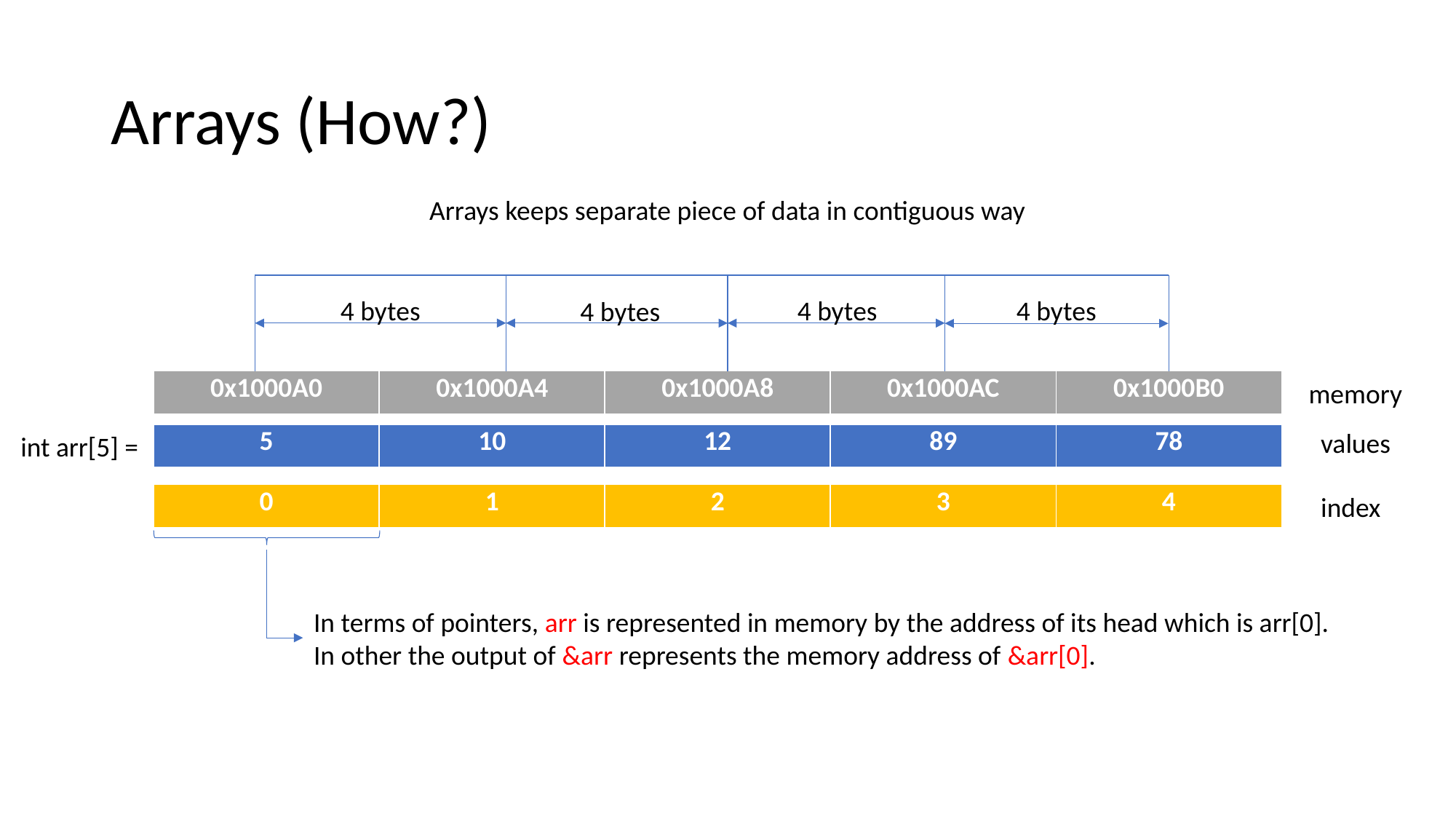

# Arrays (How?)
Arrays keeps separate piece of data in contiguous way
4 bytes
4 bytes
4 bytes
4 bytes
| 0x1000A0 | 0x1000A4 | 0x1000A8 | 0x1000AC | 0x1000B0 |
| --- | --- | --- | --- | --- |
memory
values
int arr[5] =
| 5 | 10 | 12 | 89 | 78 |
| --- | --- | --- | --- | --- |

| 0 | 1 | 2 | 3 | 4 |
| --- | --- | --- | --- | --- |
index
In terms of pointers, arr is represented in memory by the address of its head which is arr[0].
In other the output of &arr represents the memory address of &arr[0].